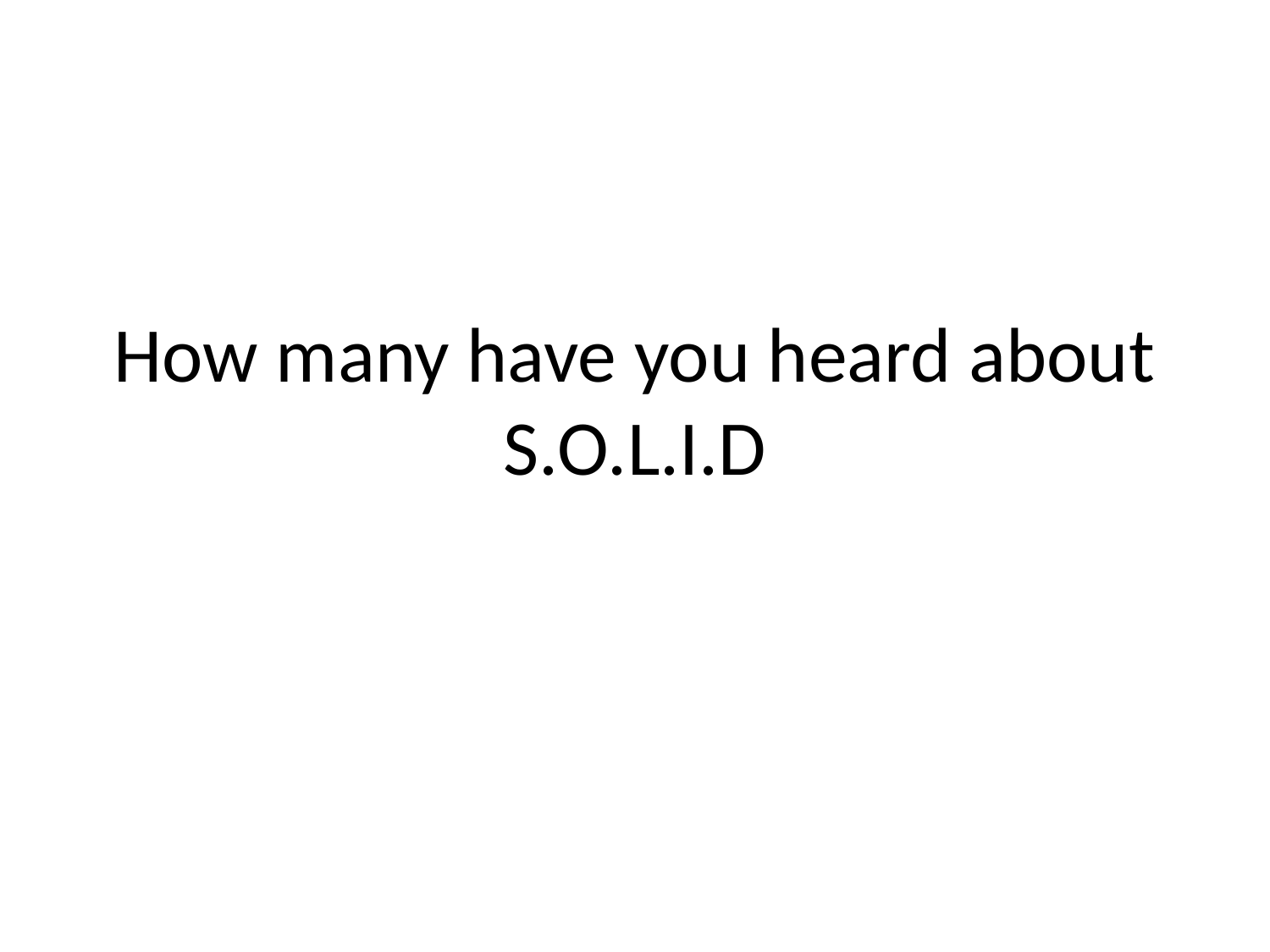

# How many have you heard about S.O.L.I.D